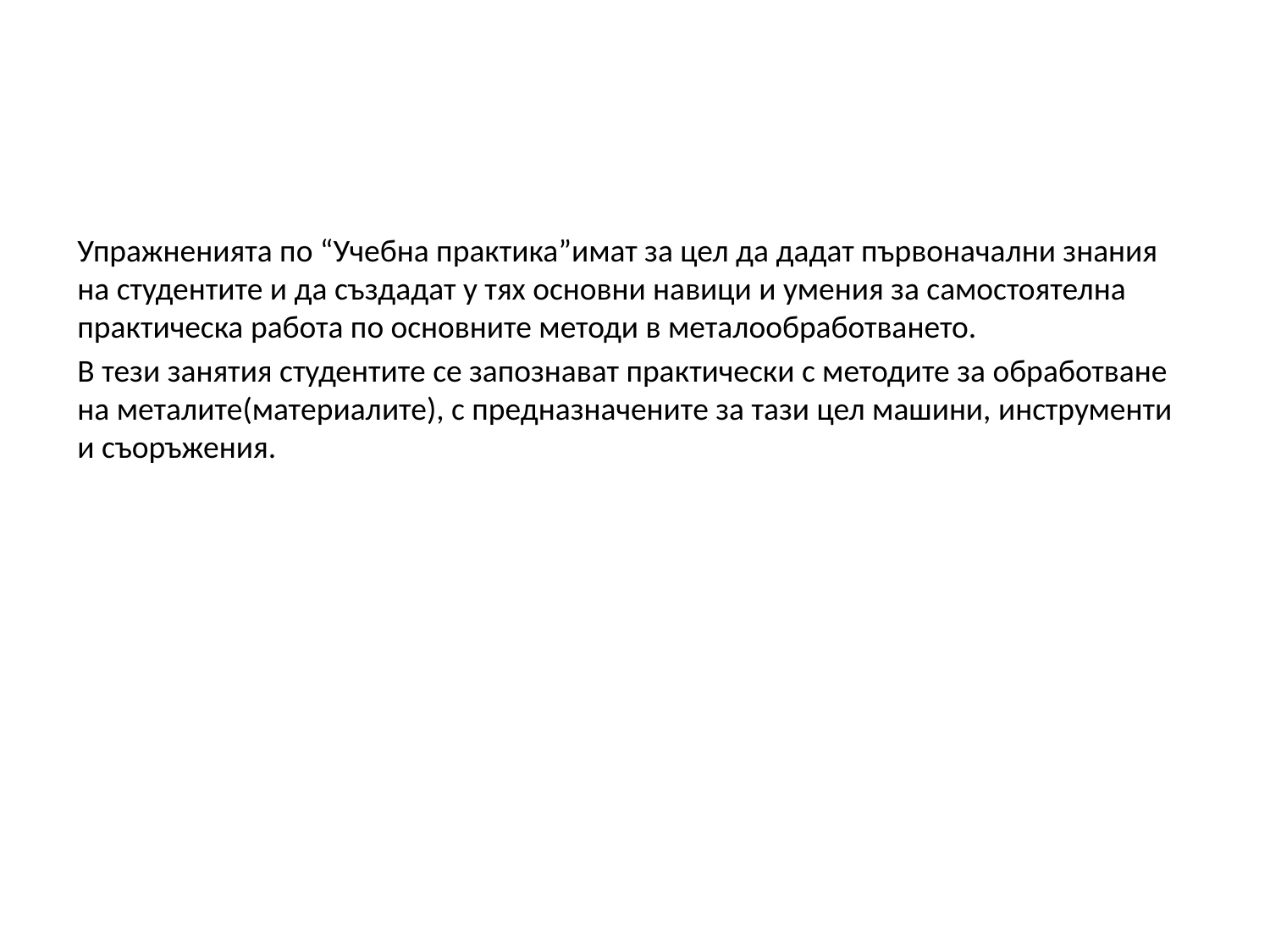

Упражненията по “Учебна практика”имат за цел да дадат първоначални знания на студентите и да създадат у тях основни навици и умения за самостоятелна практическа работа по основните методи в металообработването.
В тези занятия студентите се запознават практически с методите за обработване на металите(материалите), с предназначените за тази цел машини, инструменти и съоръжения.